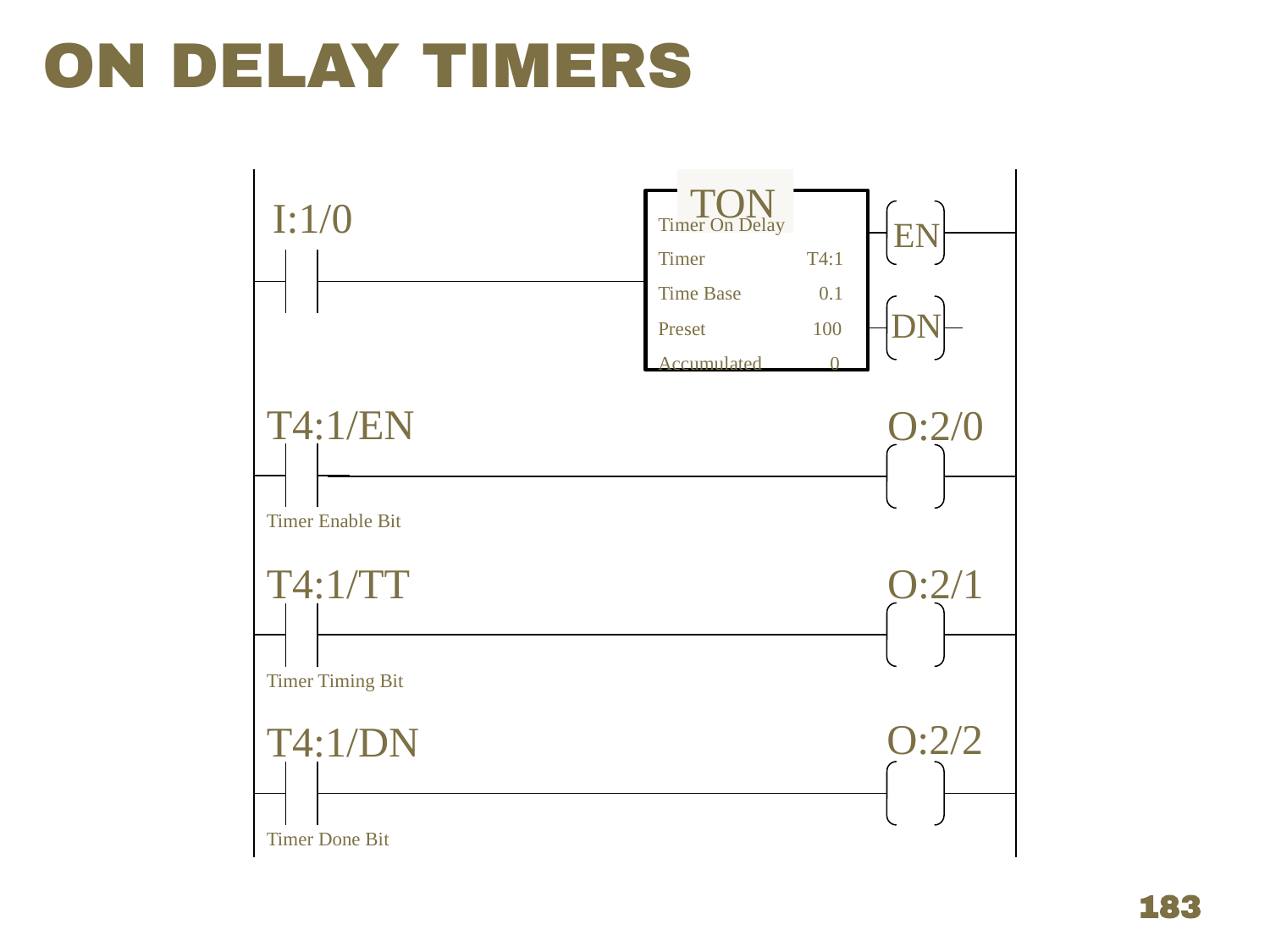

# ON DELAY TIMERS
TON
I:1/0

Timer On Delay
EN
Timer                     T4:1
Time Base                0.1
Preset                      100
Accumulated              0

DN
T4:1/EN
O:2/0

Timer Enable Bit
T4:1/TT
O:2/1

Timer Timing Bit
O:2/2
T4:1/DN

Timer Done Bit
183